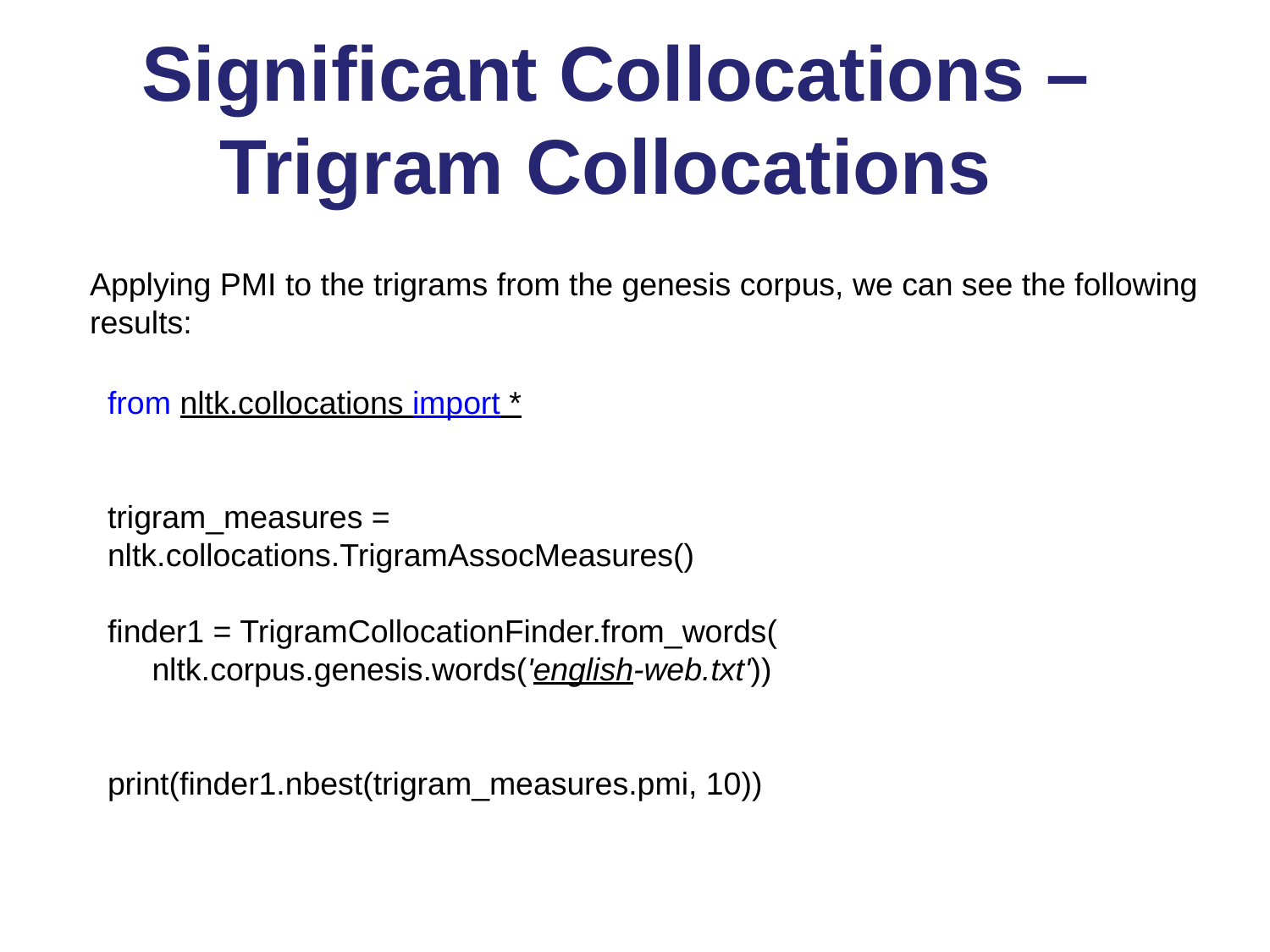

# Significant Collocations – Trigram Collocations

Applying PMI to the trigrams from the genesis corpus, we can see the following results:

from nltk.collocations import *

trigram_measures = nltk.collocations.TrigramAssocMeasures()
finder1 = TrigramCollocationFinder.from_words(
     nltk.corpus.genesis.words('english-web.txt'))

print(finder1.nbest(trigram_measures.pmi, 10))